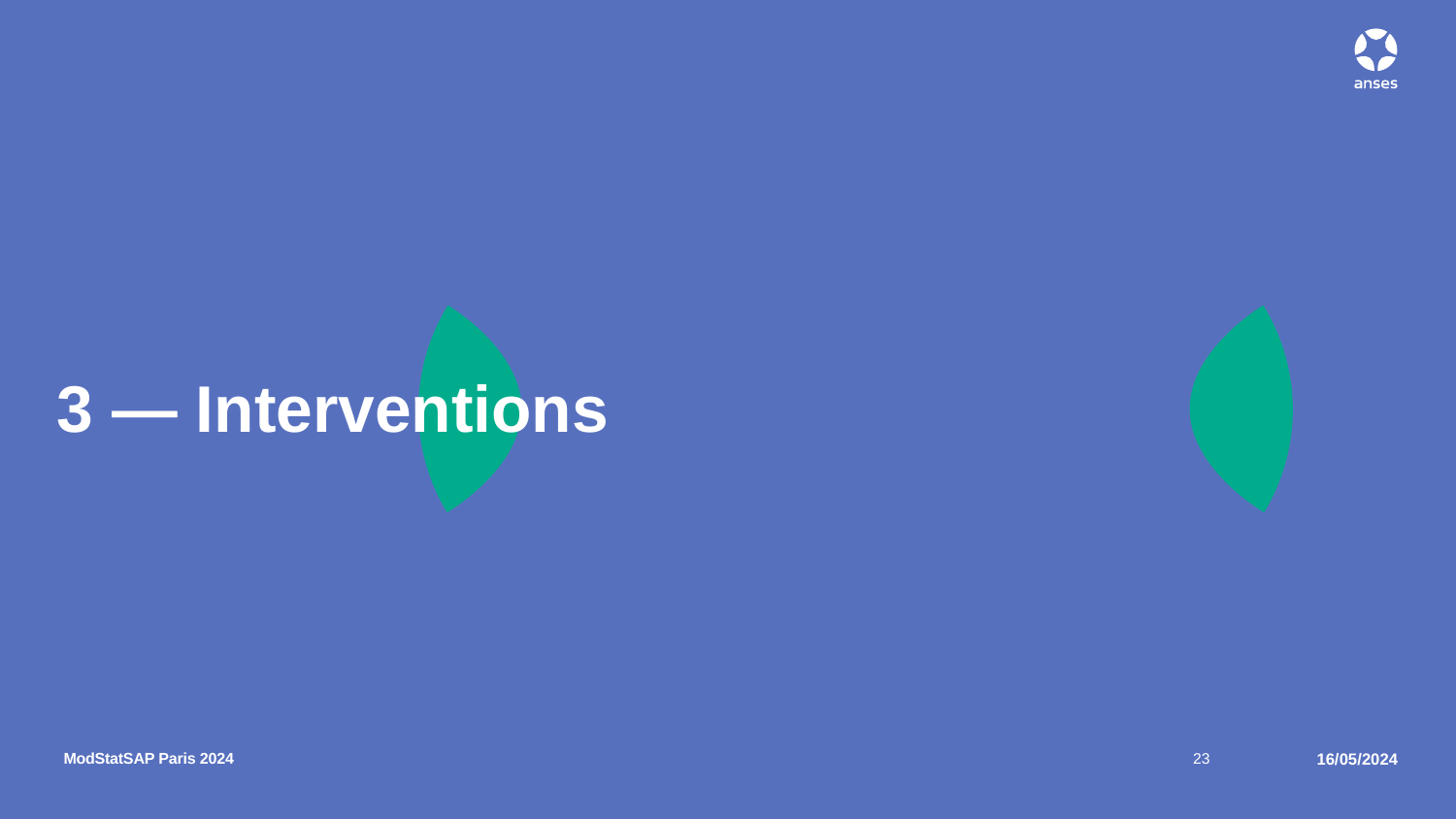

# 3 — Interventions
ModStatSAP Paris 2024
23
16/05/2024